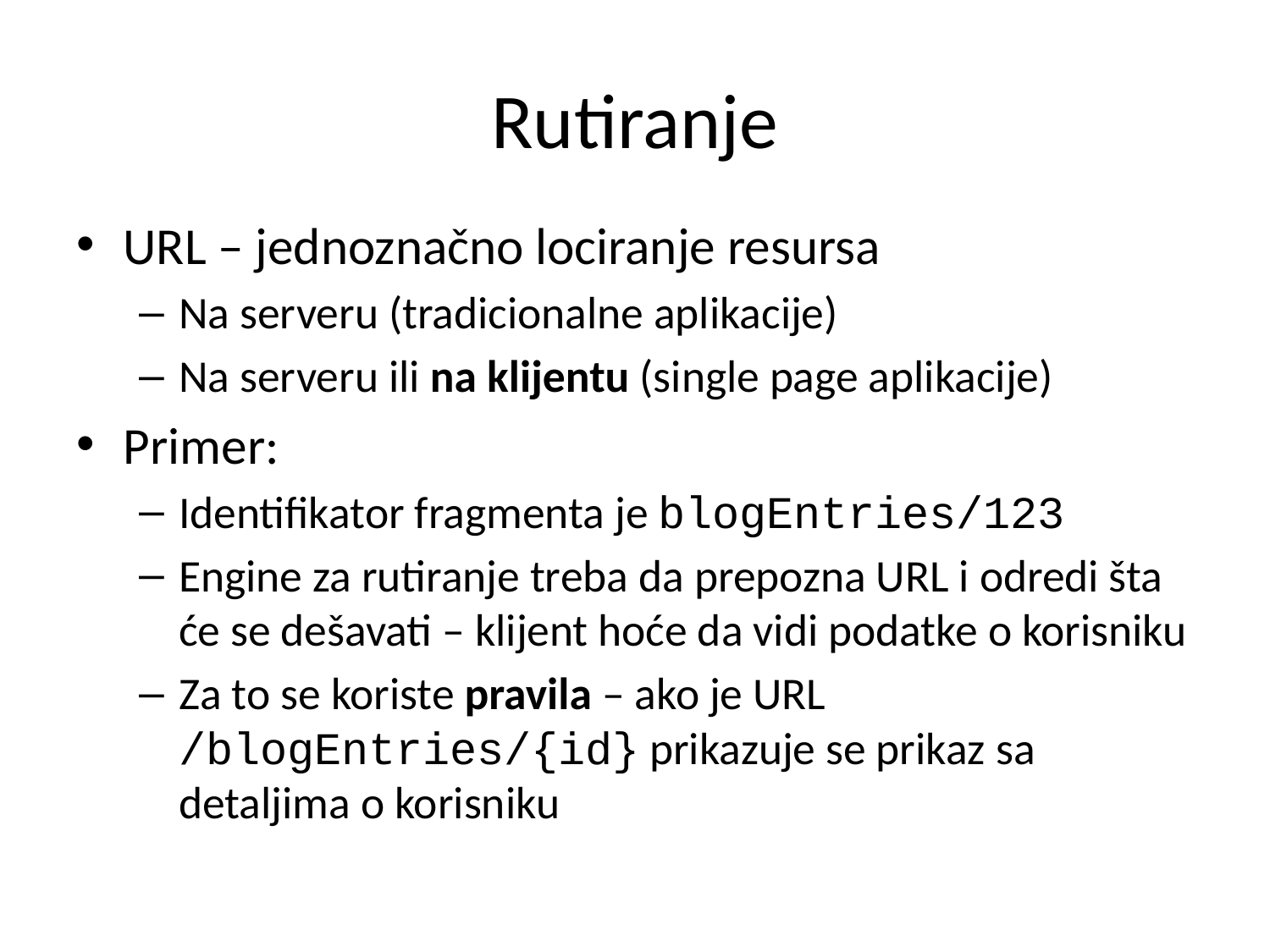

# Rutiranje
URL – jednoznačno lociranje resursa
Na serveru (tradicionalne aplikacije)
Na serveru ili na klijentu (single page aplikacije)
Primer:
Identifikator fragmenta je blogEntries/123
Engine za rutiranje treba da prepozna URL i odredi šta će se dešavati – klijent hoće da vidi podatke o korisniku
Za to se koriste pravila – ako je URL /blogEntries/{id} prikazuje se prikaz sa detaljima o korisniku